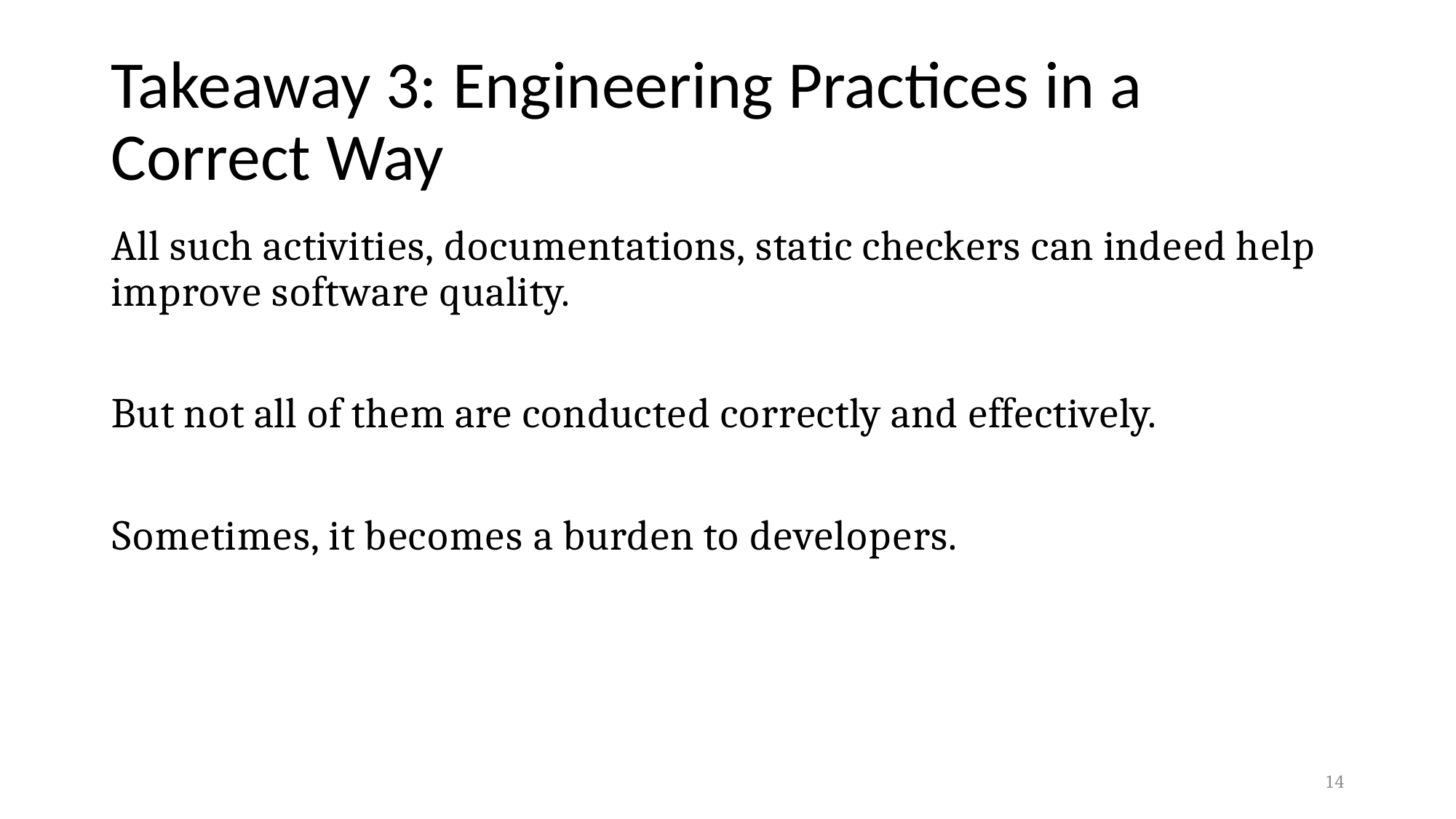

# Takeaway 3: Engineering Practices in a Correct Way
All such activities, documentations, static checkers can indeed help improve software quality.

But not all of them are conducted correctly and effectively.

Sometimes, it becomes a burden to developers.
14